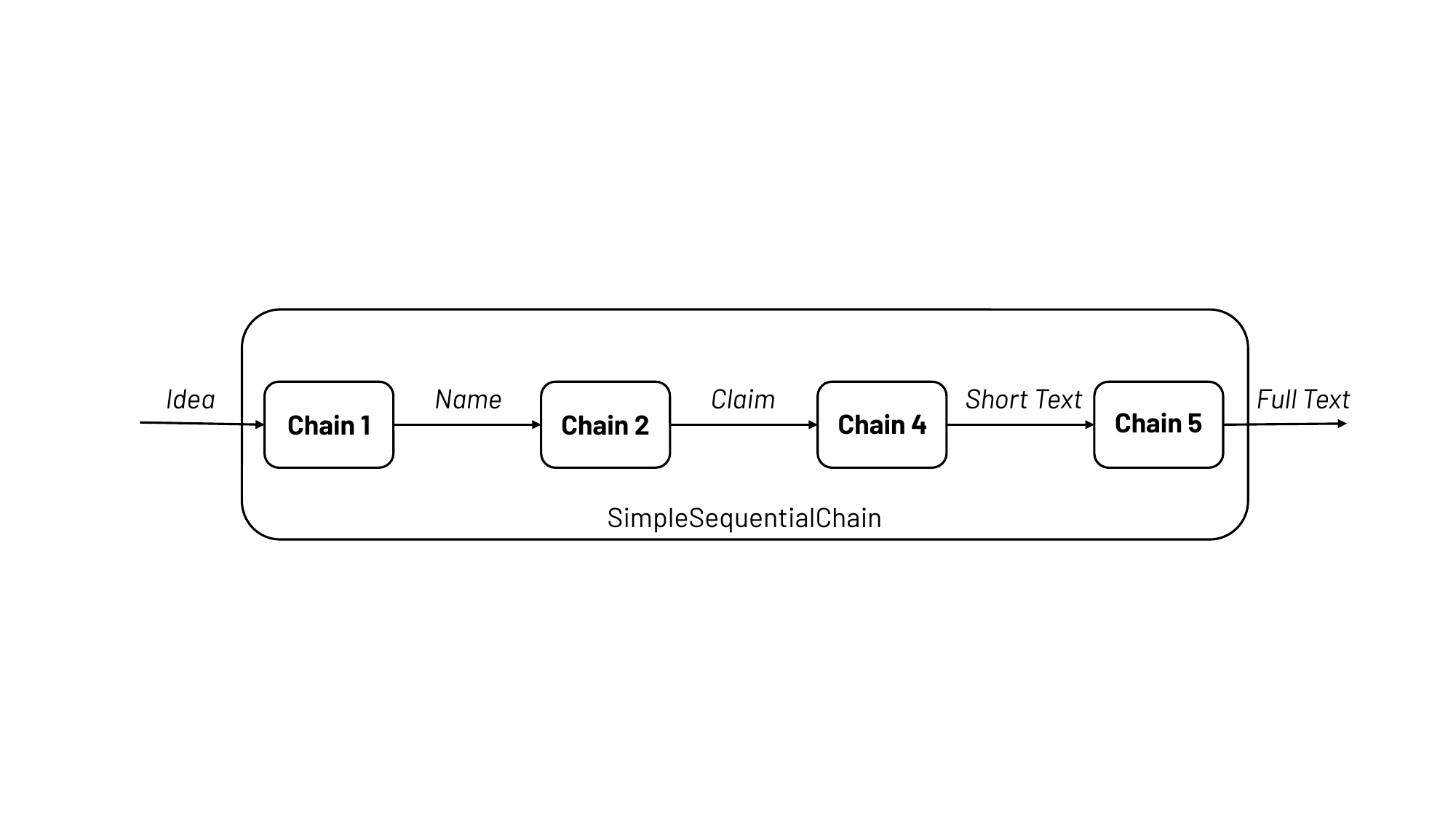

Idea
Name
Claim
Short Text
Full Text

Chain 5
Chain 4
Chain 1
Chain 2
SimpleSequentialChain